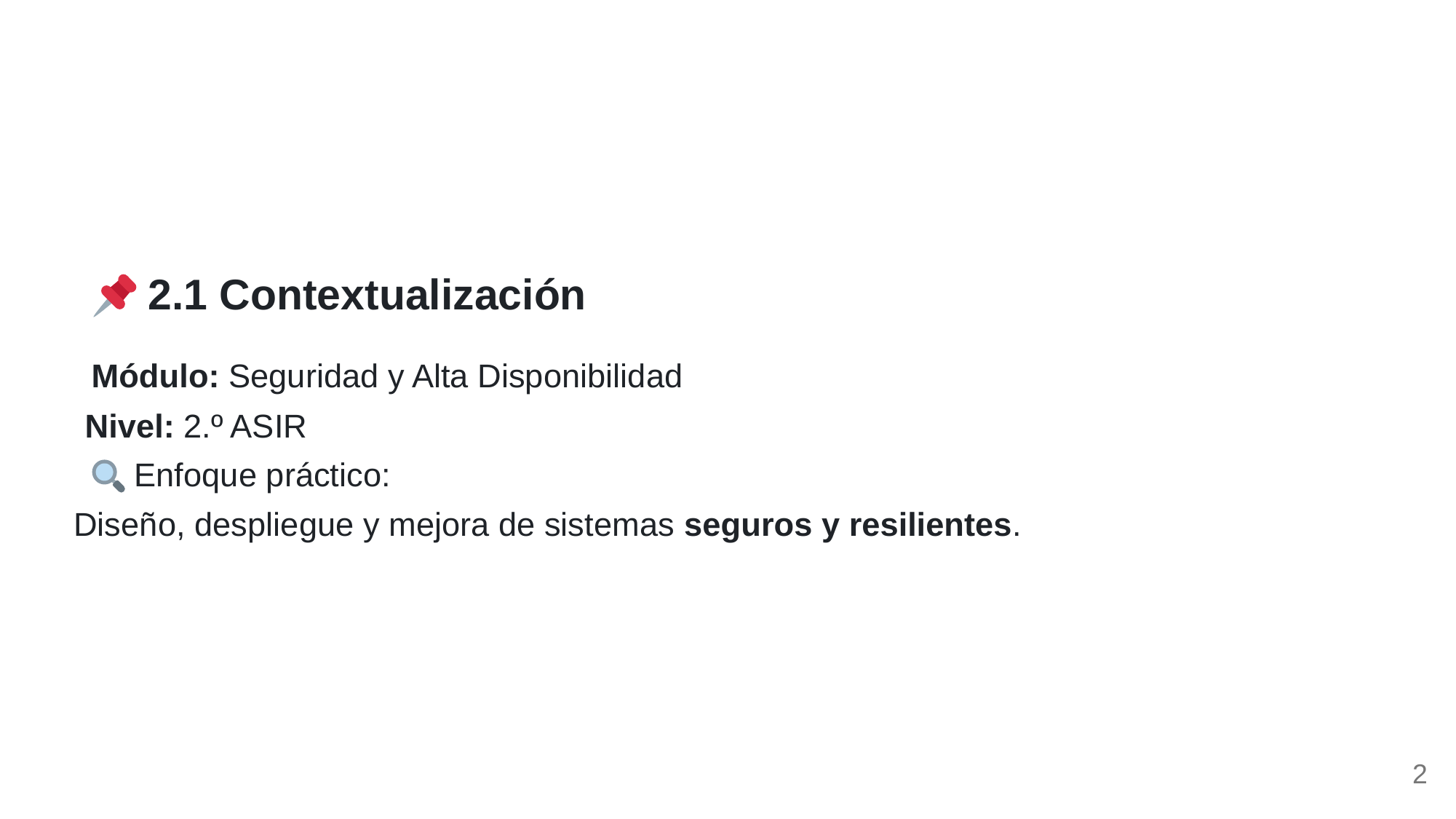

2.1 Contextualización

Módulo: Seguridad y Alta Disponibilidad
Nivel: 2.º ASIR
 Enfoque práctico:

Diseño, despliegue y mejora de sistemas seguros y resilientes.
2